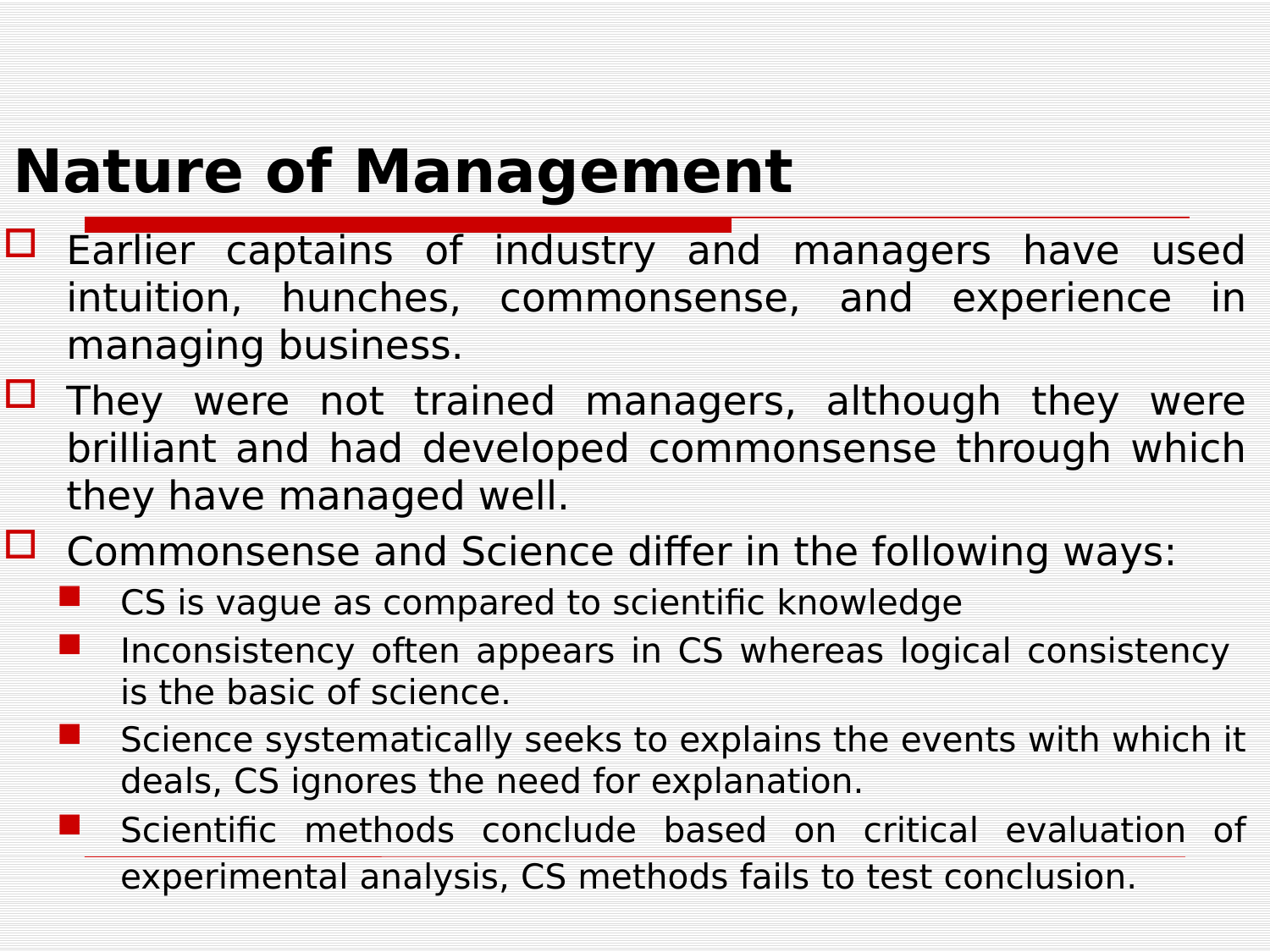

# Nature of Management
Earlier captains of industry and managers have used intuition, hunches, commonsense, and experience in managing business.
They were not trained managers, although they were brilliant and had developed commonsense through which they have managed well.
Commonsense and Science differ in the following ways:
CS is vague as compared to scientific knowledge
Inconsistency often appears in CS whereas logical consistency  is the basic of science.
Science systematically seeks to explains the events with which it deals, CS ignores the need for explanation.
Scientific methods conclude based on critical evaluation of experimental analysis, CS methods fails to test conclusion.